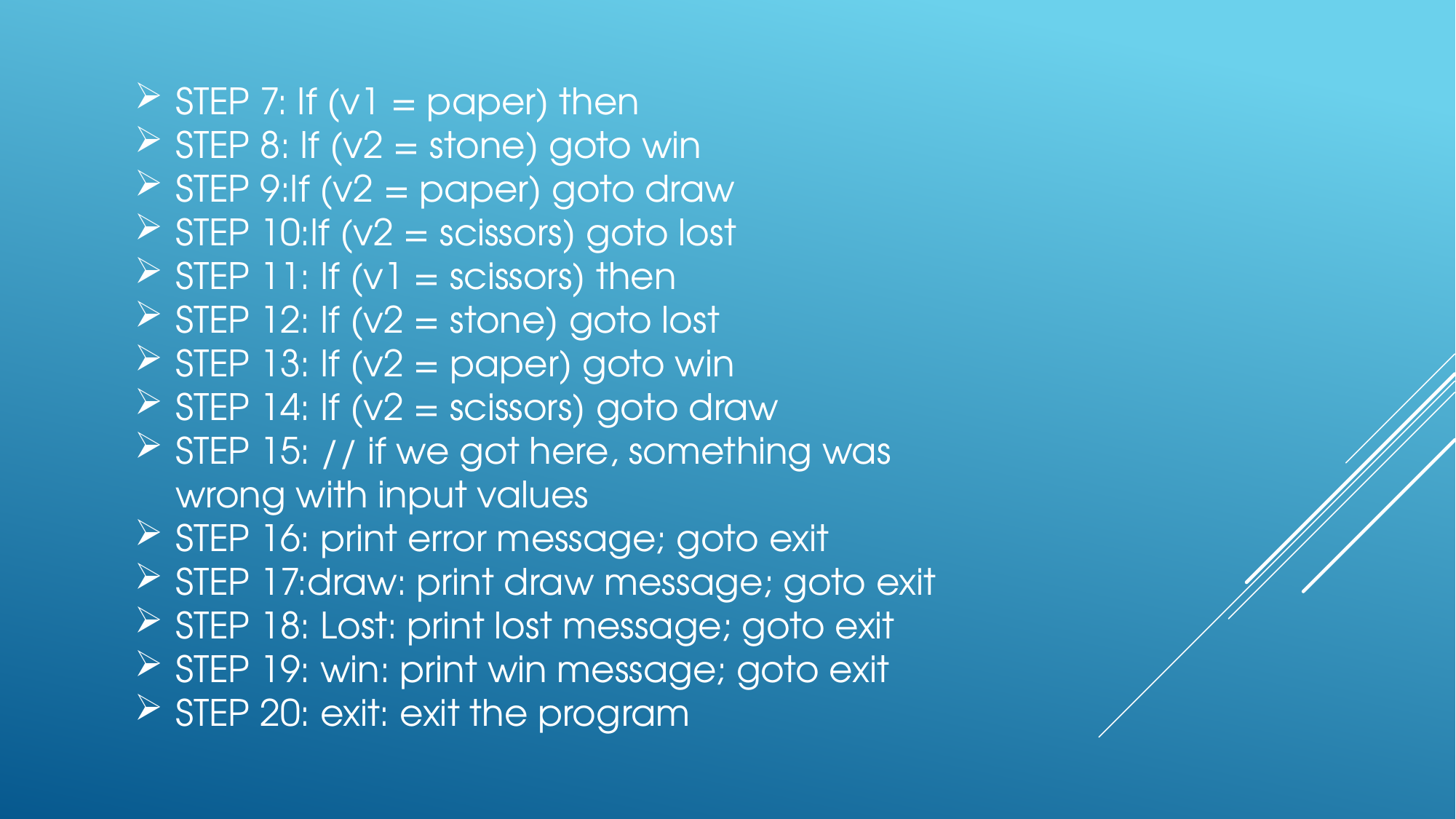

STEP 7: If (v1 = paper) then
STEP 8: If (v2 = stone) goto win
STEP 9:If (v2 = paper) goto draw
STEP 10:If (v2 = scissors) goto lost
STEP 11: If (v1 = scissors) then
STEP 12: If (v2 = stone) goto lost
STEP 13: If (v2 = paper) goto win
STEP 14: If (v2 = scissors) goto draw
STEP 15: // if we got here, something was wrong with input values
STEP 16: print error message; goto exit
STEP 17:draw: print draw message; goto exit
STEP 18: Lost: print lost message; goto exit
STEP 19: win: print win message; goto exit
STEP 20: exit: exit the program